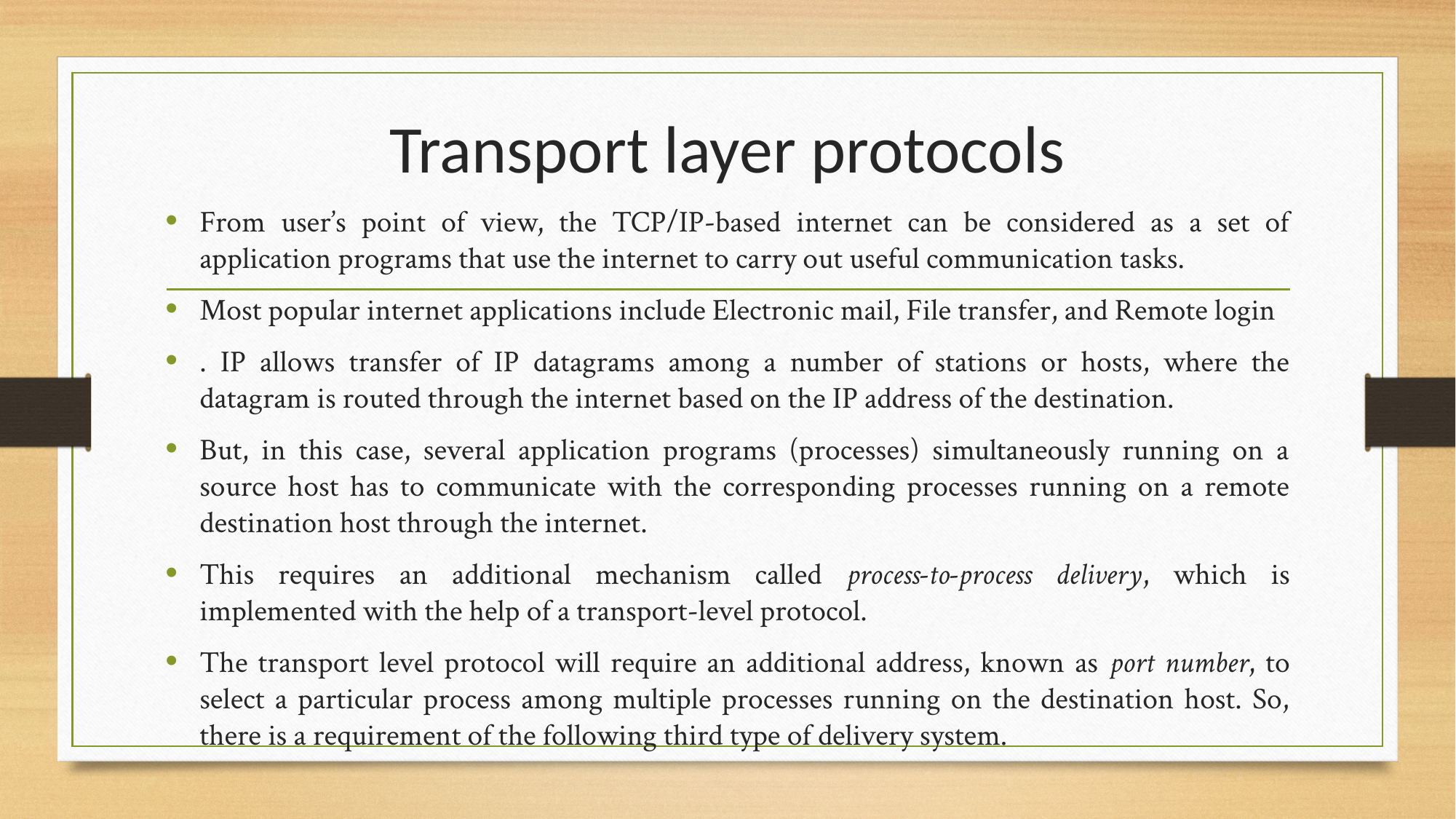

# Transport layer protocols
From user’s point of view, the TCP/IP-based internet can be considered as a set of application programs that use the internet to carry out useful communication tasks.
Most popular internet applications include Electronic mail, File transfer, and Remote login
. IP allows transfer of IP datagrams among a number of stations or hosts, where the datagram is routed through the internet based on the IP address of the destination.
But, in this case, several application programs (processes) simultaneously running on a source host has to communicate with the corresponding processes running on a remote destination host through the internet.
This requires an additional mechanism called process-to-process delivery, which is implemented with the help of a transport-level protocol.
The transport level protocol will require an additional address, known as port number, to select a particular process among multiple processes running on the destination host. So, there is a requirement of the following third type of delivery system.